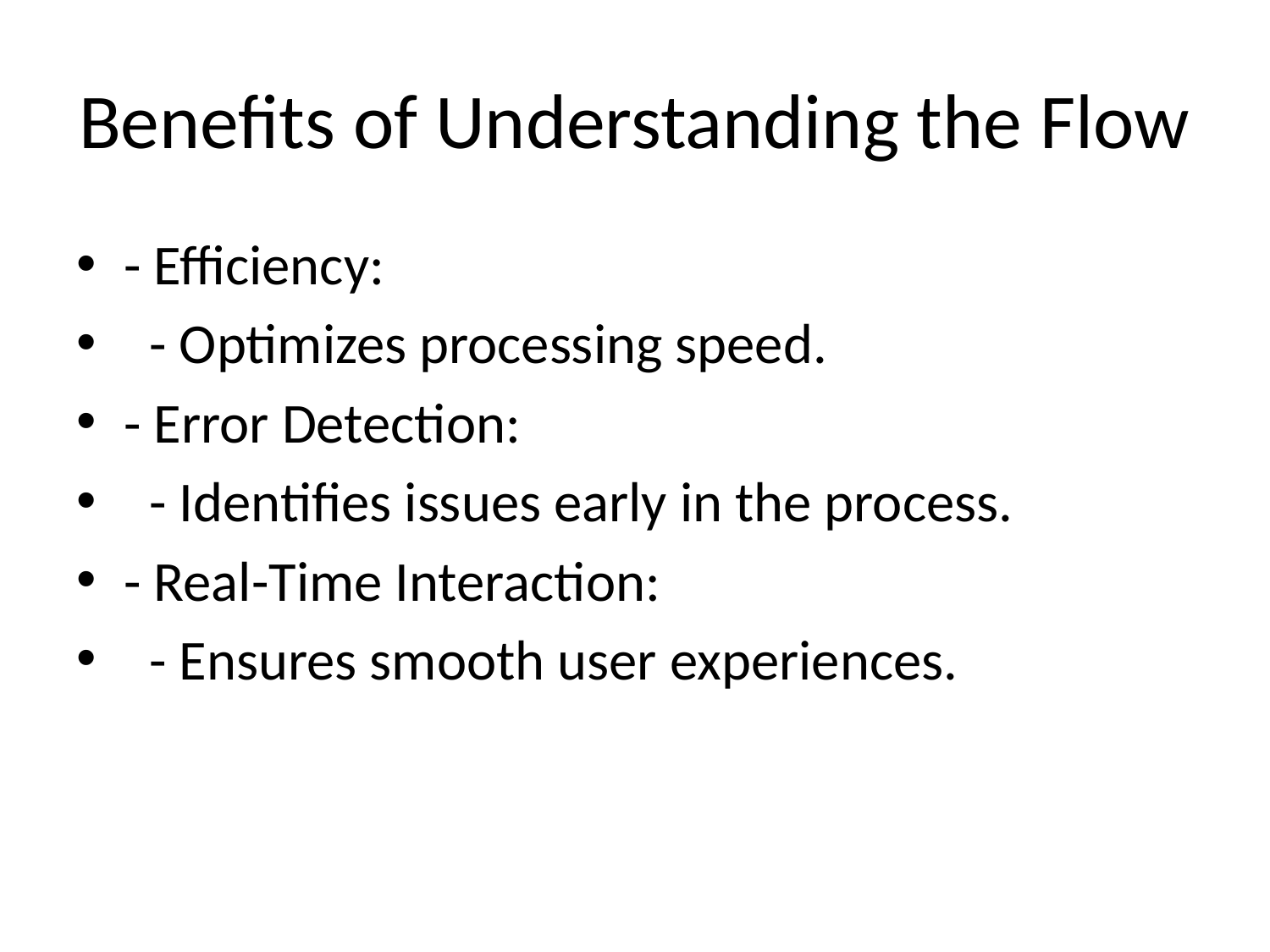

# Benefits of Understanding the Flow
- Efficiency:
  - Optimizes processing speed.
- Error Detection:
  - Identifies issues early in the process.
- Real-Time Interaction:
  - Ensures smooth user experiences.